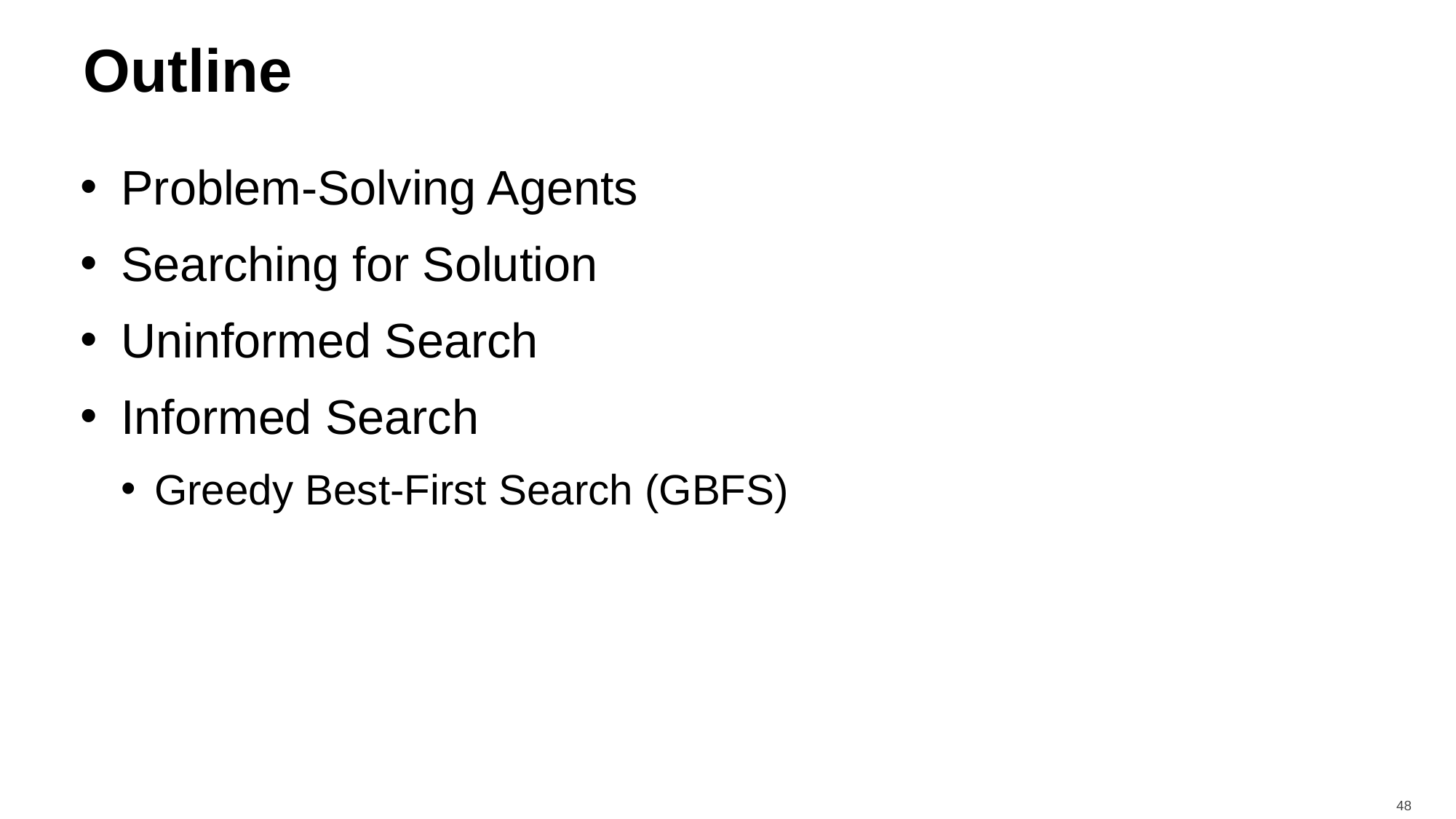

# Outline
Problem-Solving Agents
Searching for Solution
Uninformed Search
Informed Search
Greedy Best-First Search (GBFS)

48